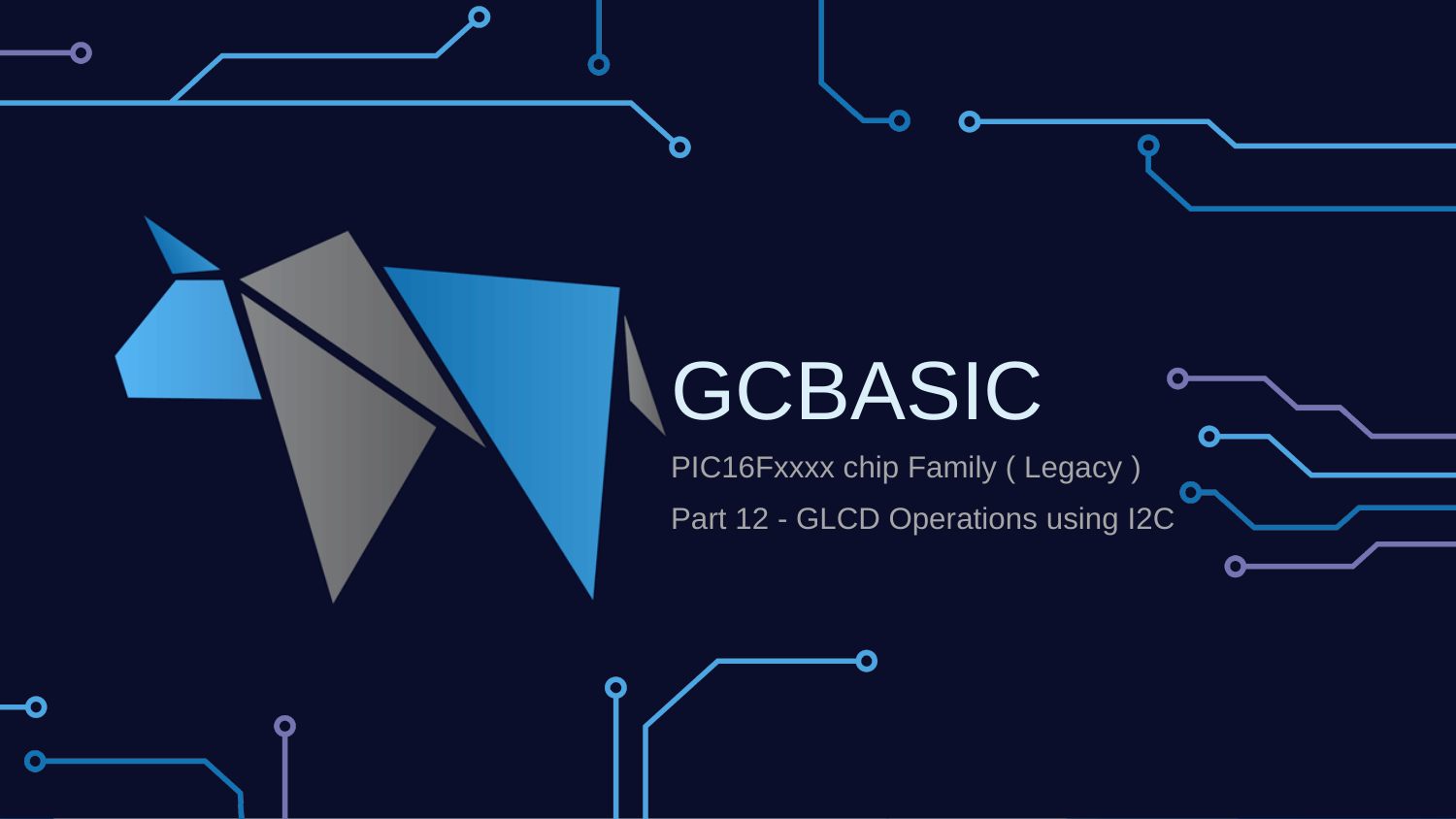

# GCBASIC
PIC16Fxxxx chip Family ( Legacy )
Part 12 - GLCD Operations using I2C